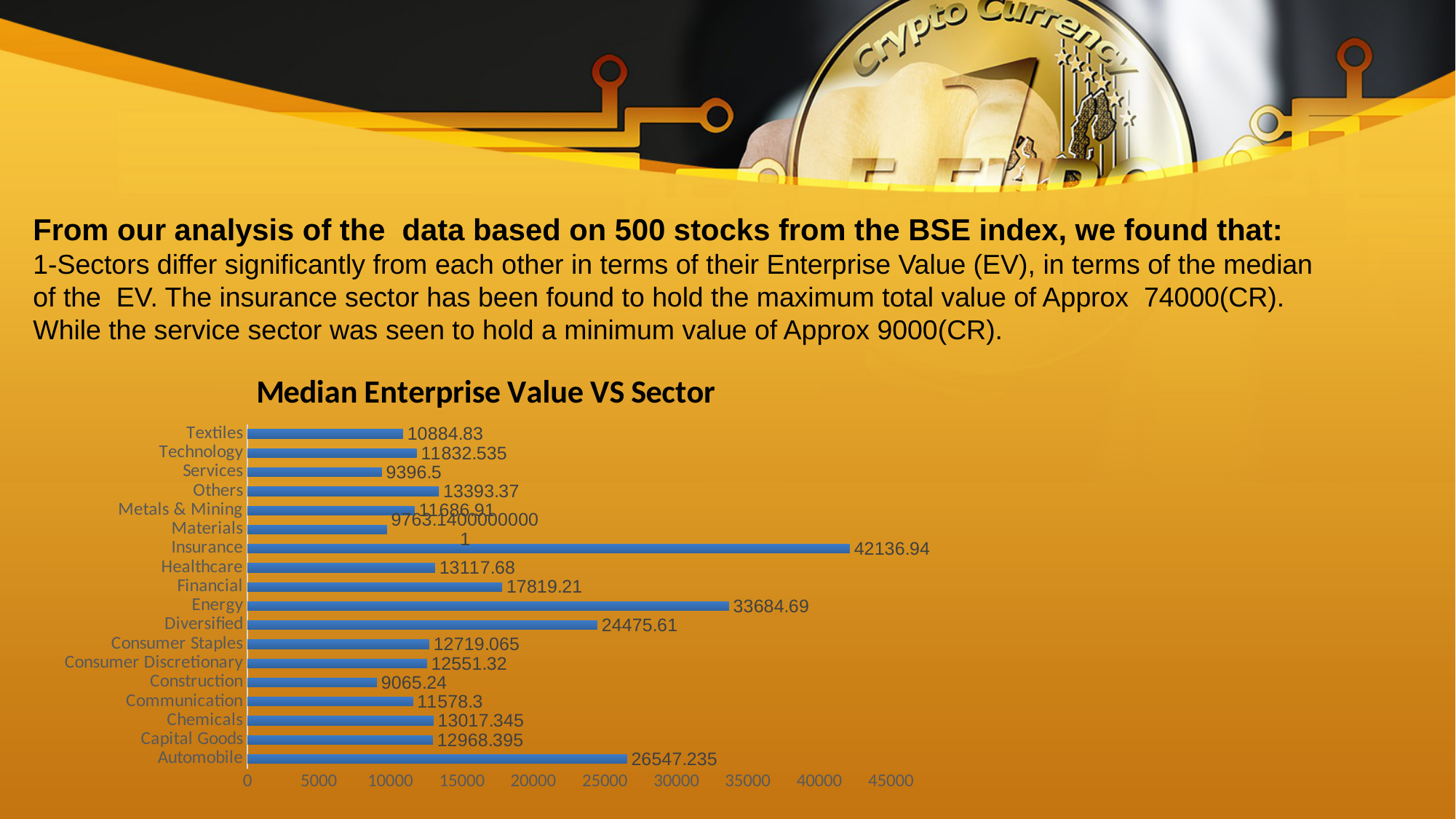

From our analysis of the  data based on 500 stocks from the BSE index, we found that:
1-Sectors differ significantly from each other in terms of their Enterprise Value (EV), in terms of the median of the  EV. The insurance sector has been found to hold the maximum total value of Approx  74000(CR). While the service sector was seen to hold a minimum value of Approx 9000(CR).

### Chart: Median Enterprise Value VS Sector

| Category | Total |
|---|---|
| Automobile | 26547.23499999999 |
| Capital Goods | 12968.395000000008 |
| Chemicals | 13017.344999999987 |
| Communication | 11578.300000000001 |
| Construction | 9065.239999999998 |
| Consumer Discretionary | 12551.320000000003 |
| Consumer Staples | 12719.065 |
| Diversified | 24475.61 |
| Energy | 33684.68999999998 |
| Financial | 17819.20999999998 |
| Healthcare | 13117.680000000006 |
| Insurance | 42136.94 |
| Materials | 9763.140000000007 |
| Metals & Mining | 11686.910000000002 |
| Others | 13393.37 |
| Services | 9396.5 |
| Technology | 11832.534999999998 |
| Textiles | 10884.83 |